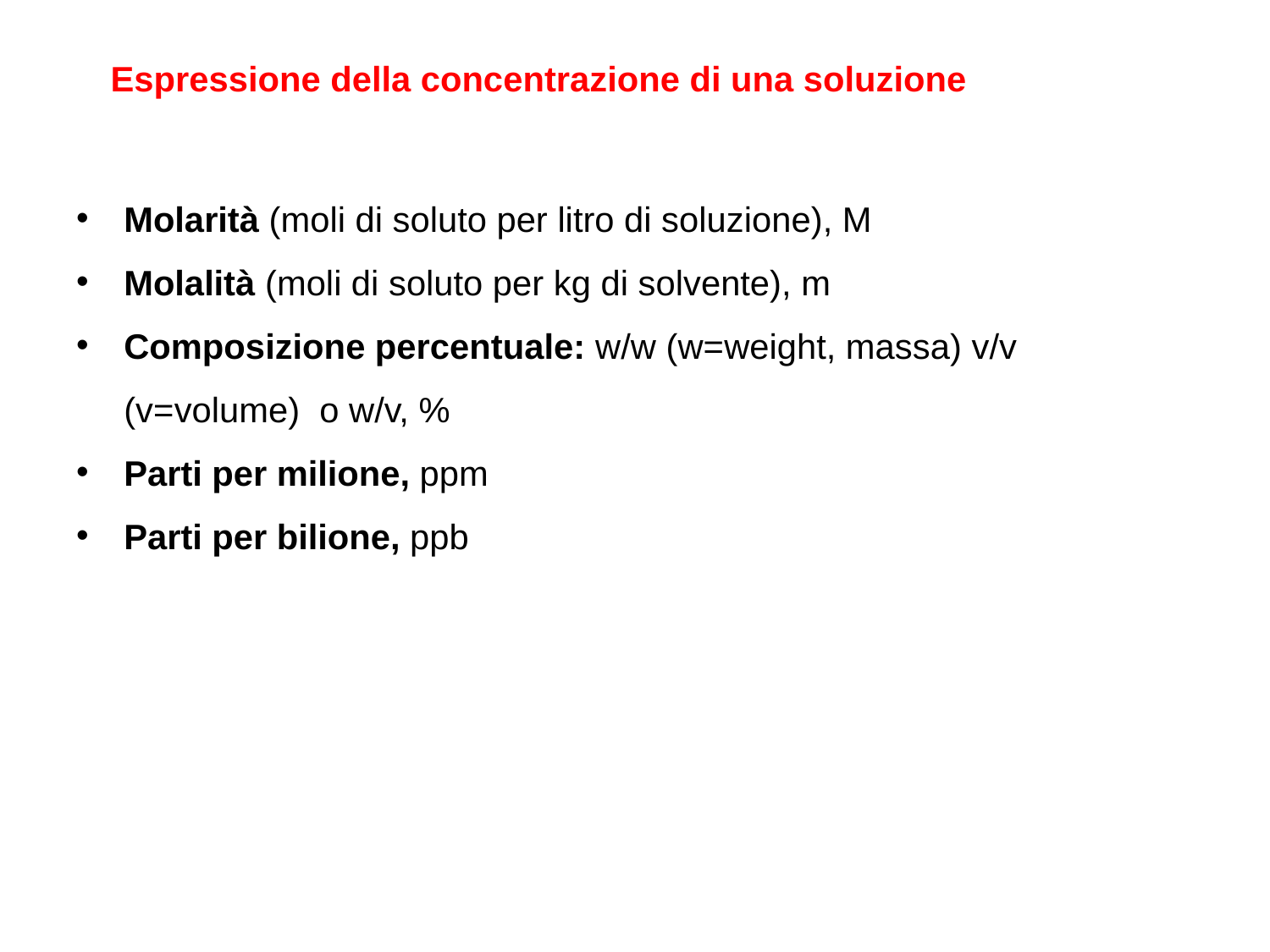

Espressione della concentrazione di una soluzione
Molarità (moli di soluto per litro di soluzione), M
Molalità (moli di soluto per kg di solvente), m
Composizione percentuale: w/w (w=weight, massa) v/v (v=volume)  o w/v, %
Parti per milione, ppm
Parti per bilione, ppb